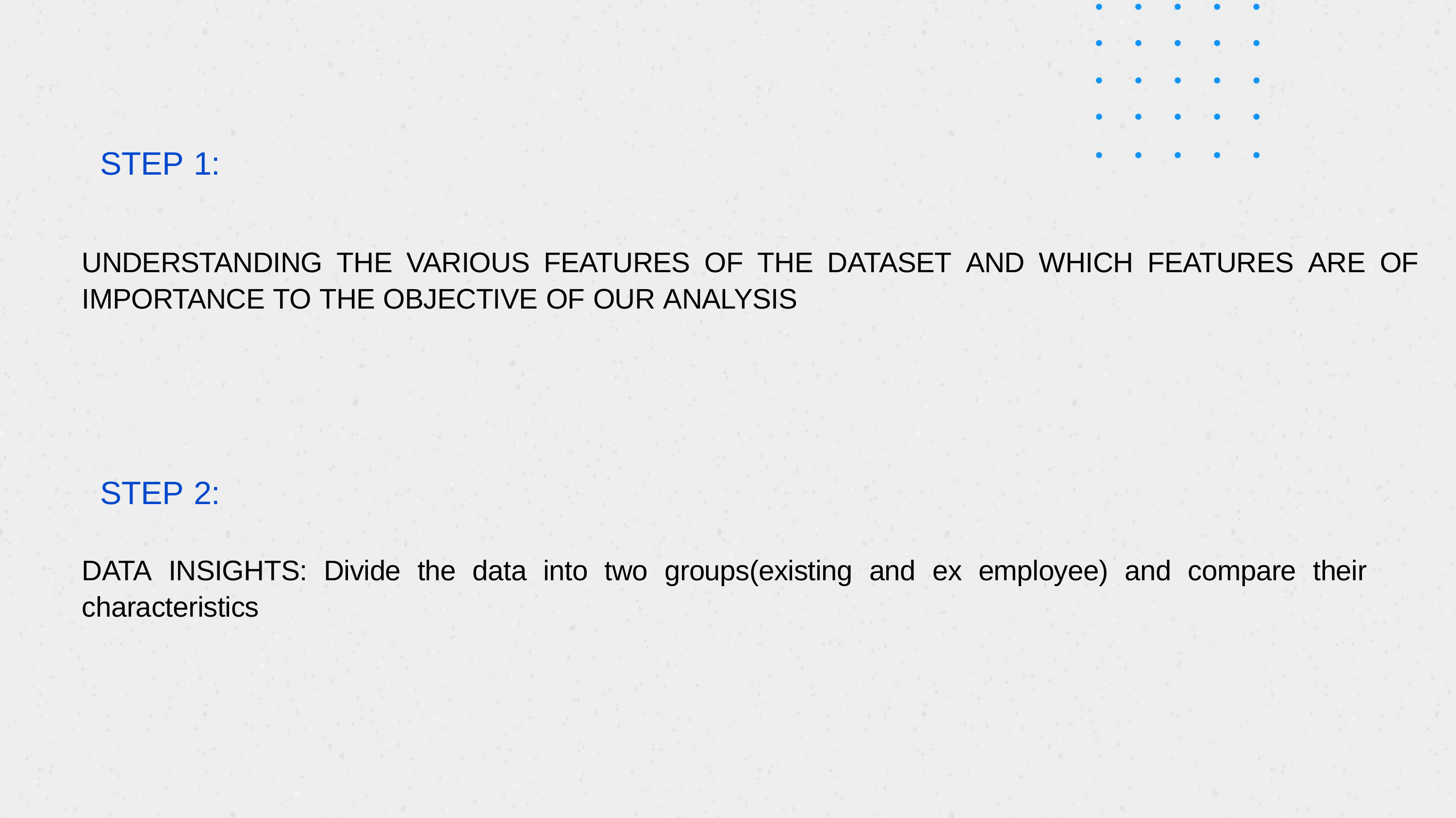

STEP 1:
UNDERSTANDING THE VARIOUS FEATURES OF THE DATASET AND WHICH FEATURES ARE OF
IMPORTANCE TO THE OBJECTIVE OF OUR ANALYSIS
STEP 2:
DATA INSIGHTS: Divide the data into two groups(existing and ex employee) and compare their
characteristics